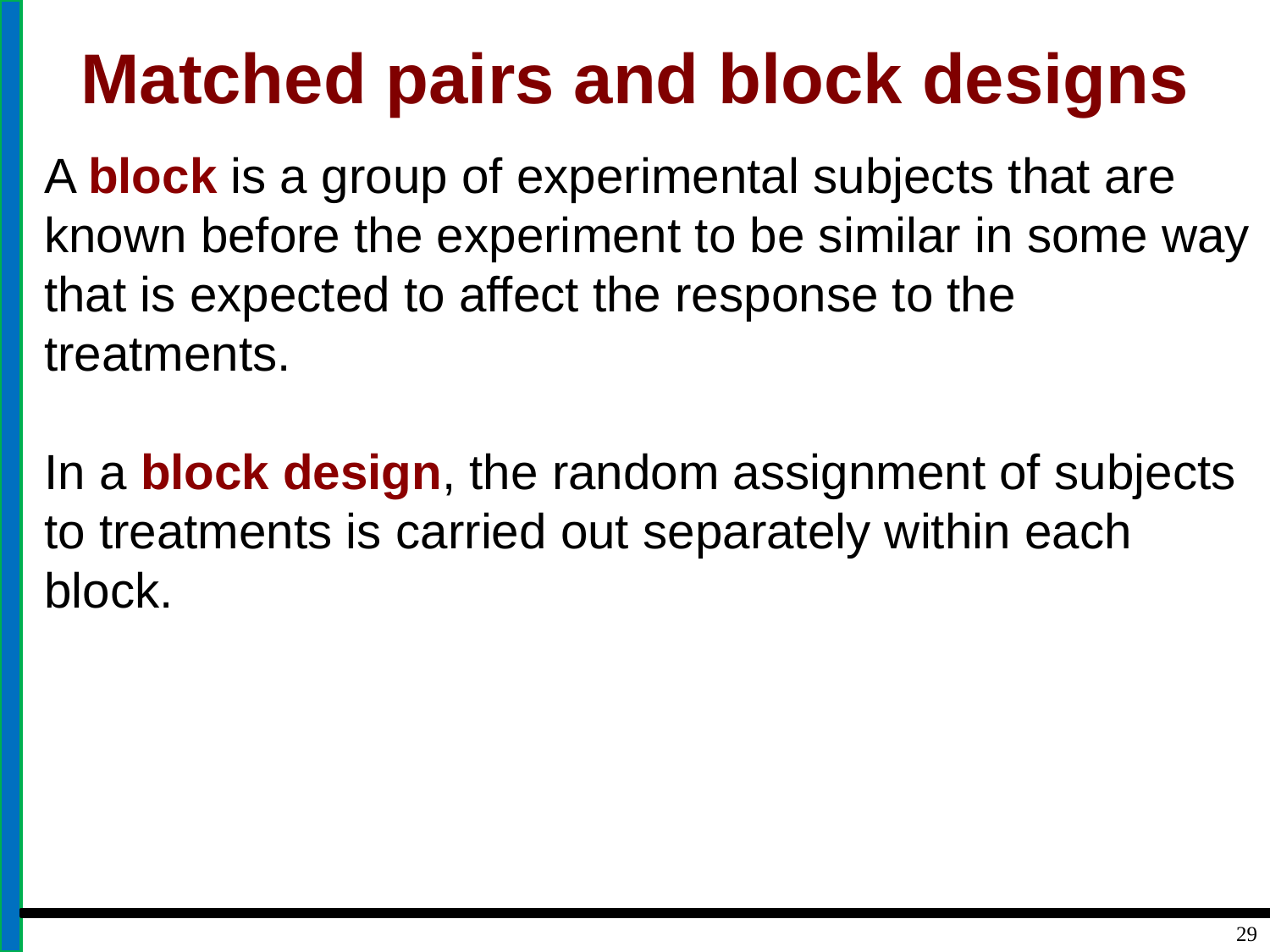

# Matched pairs and block designs
A block is a group of experimental subjects that are known before the experiment to be similar in some way that is expected to affect the response to the treatments.

In a block design, the random assignment of subjects to treatments is carried out separately within each block.